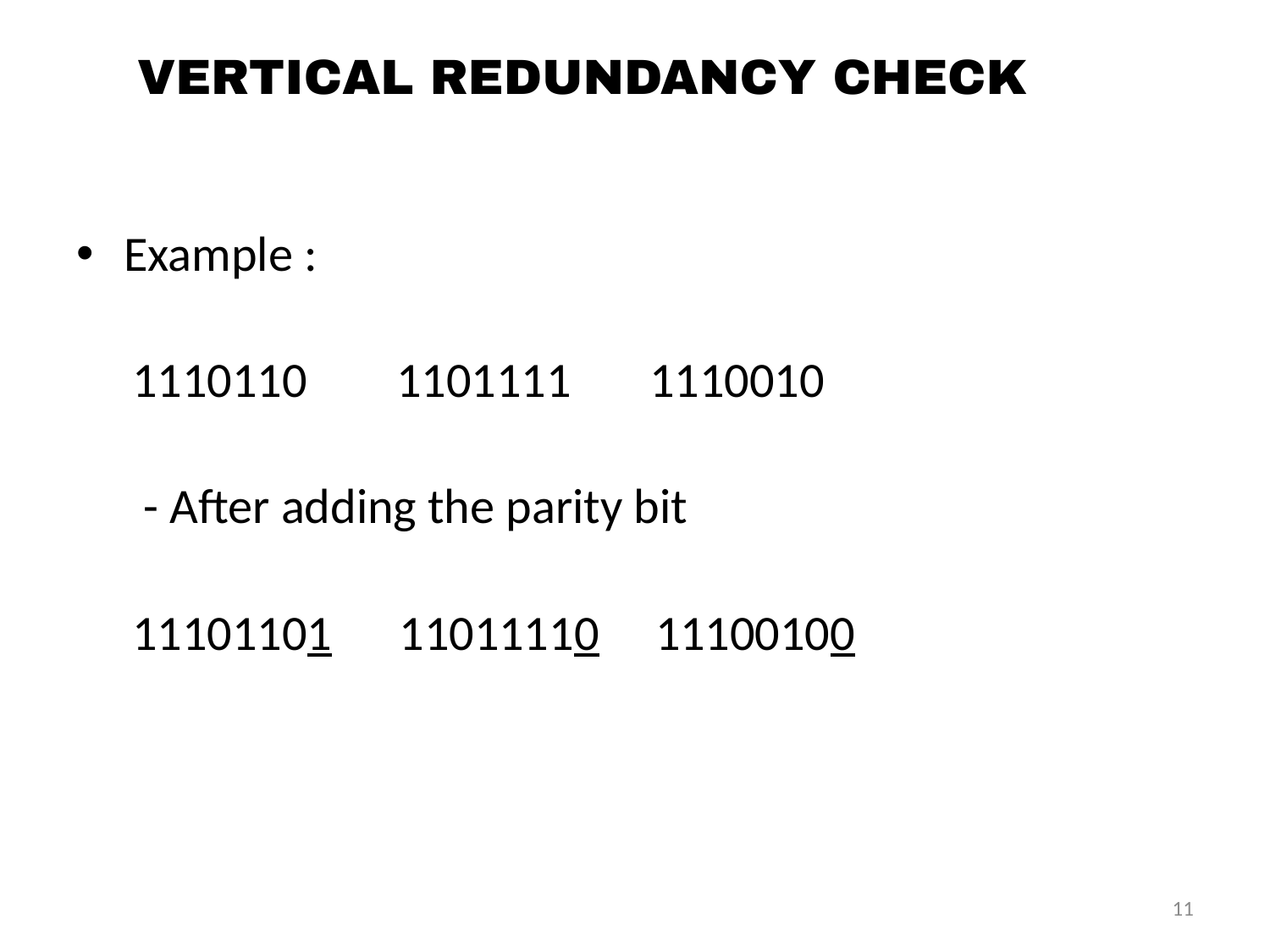

# VERTICAL REDUNDANCY CHECK
Example :

     1110110        1101111       1110010

      - After adding the parity bit

     11101101      11011110     11100100

11